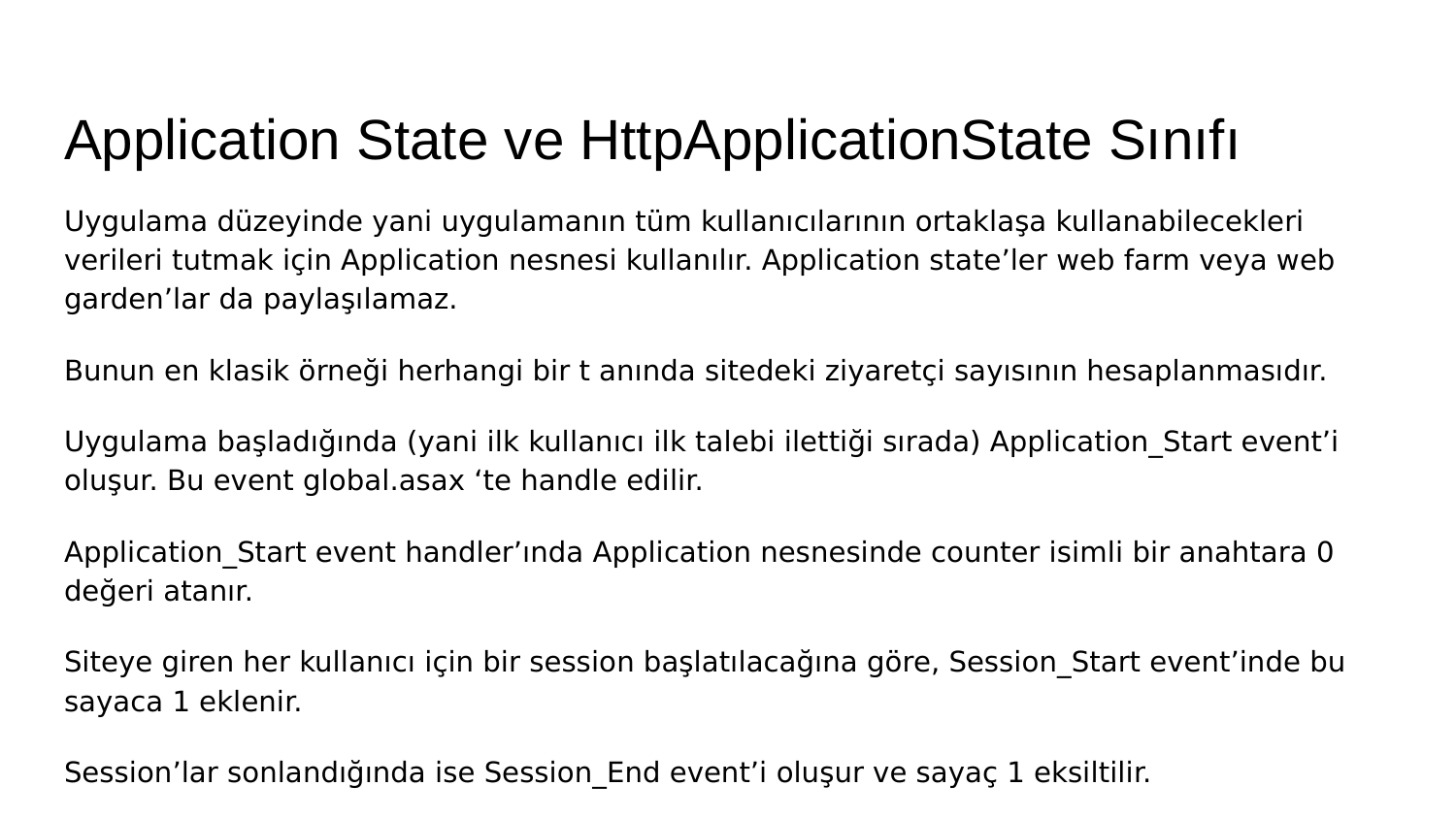

# Application State ve HttpApplicationState Sınıfı
Uygulama düzeyinde yani uygulamanın tüm kullanıcılarının ortaklaşa kullanabilecekleri verileri tutmak için Application nesnesi kullanılır. Application state’ler web farm veya web garden’lar da paylaşılamaz.
Bunun en klasik örneği herhangi bir t anında sitedeki ziyaretçi sayısının hesaplanmasıdır.
Uygulama başladığında (yani ilk kullanıcı ilk talebi ilettiği sırada) Application_Start event’i oluşur. Bu event global.asax ‘te handle edilir.
Application_Start event handler’ında Application nesnesinde counter isimli bir anahtara 0 değeri atanır.
Siteye giren her kullanıcı için bir session başlatılacağına göre, Session_Start event’inde bu sayaca 1 eklenir.
Session’lar sonlandığında ise Session_End event’i oluşur ve sayaç 1 eksiltilir.